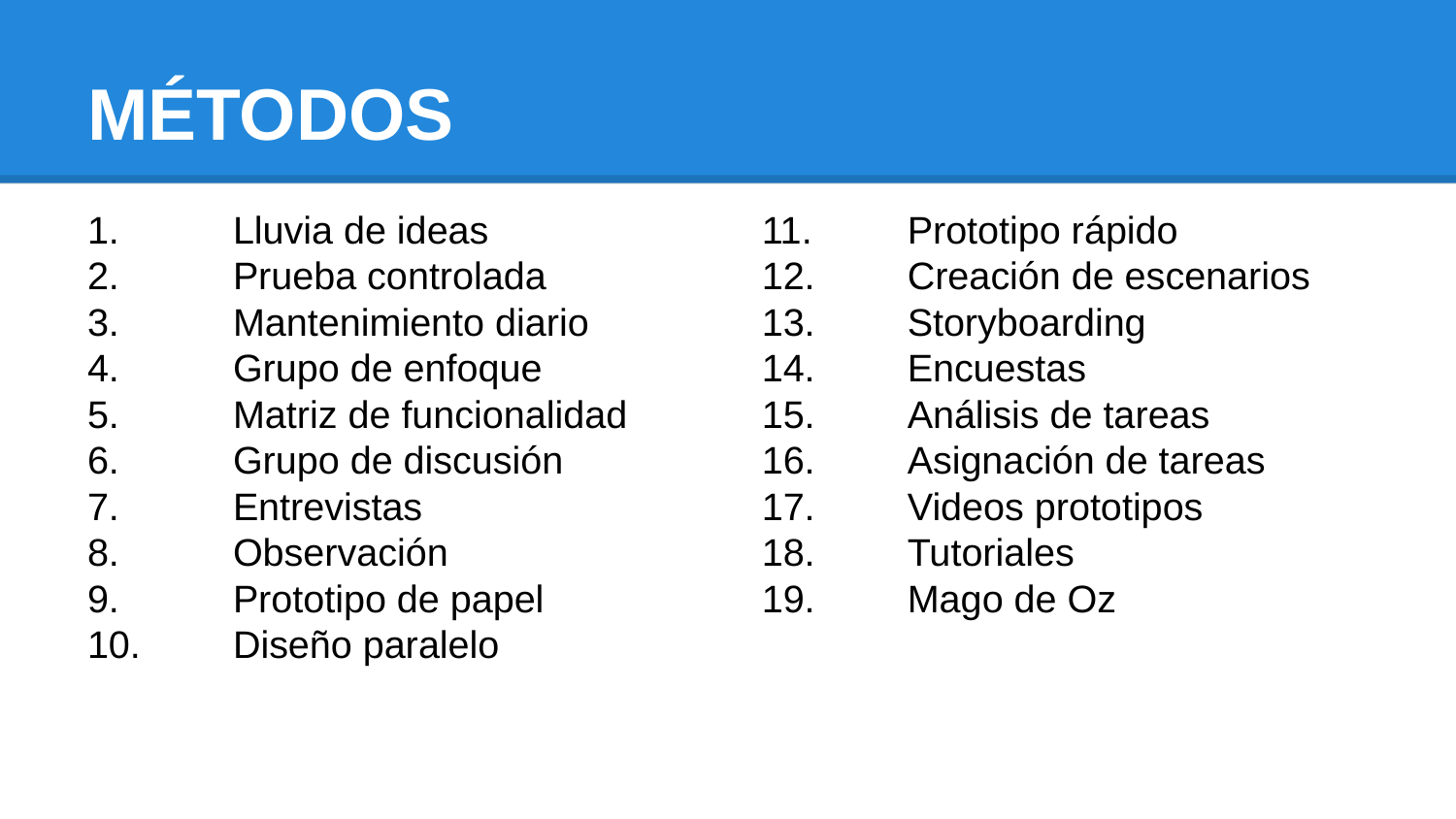

# MÉTODOS
1.	Lluvia de ideas
2.	Prueba controlada
3.	Mantenimiento diario
4.	Grupo de enfoque
5.	Matriz de funcionalidad
6.	Grupo de discusión
7.	Entrevistas
8.	Observación
9.	Prototipo de papel
10.	Diseño paralelo
11.	Prototipo rápido
12.	Creación de escenarios
13.	Storyboarding
14.	Encuestas
15.	Análisis de tareas
16.	Asignación de tareas
17.	Videos prototipos
18.	Tutoriales
19.	Mago de Oz